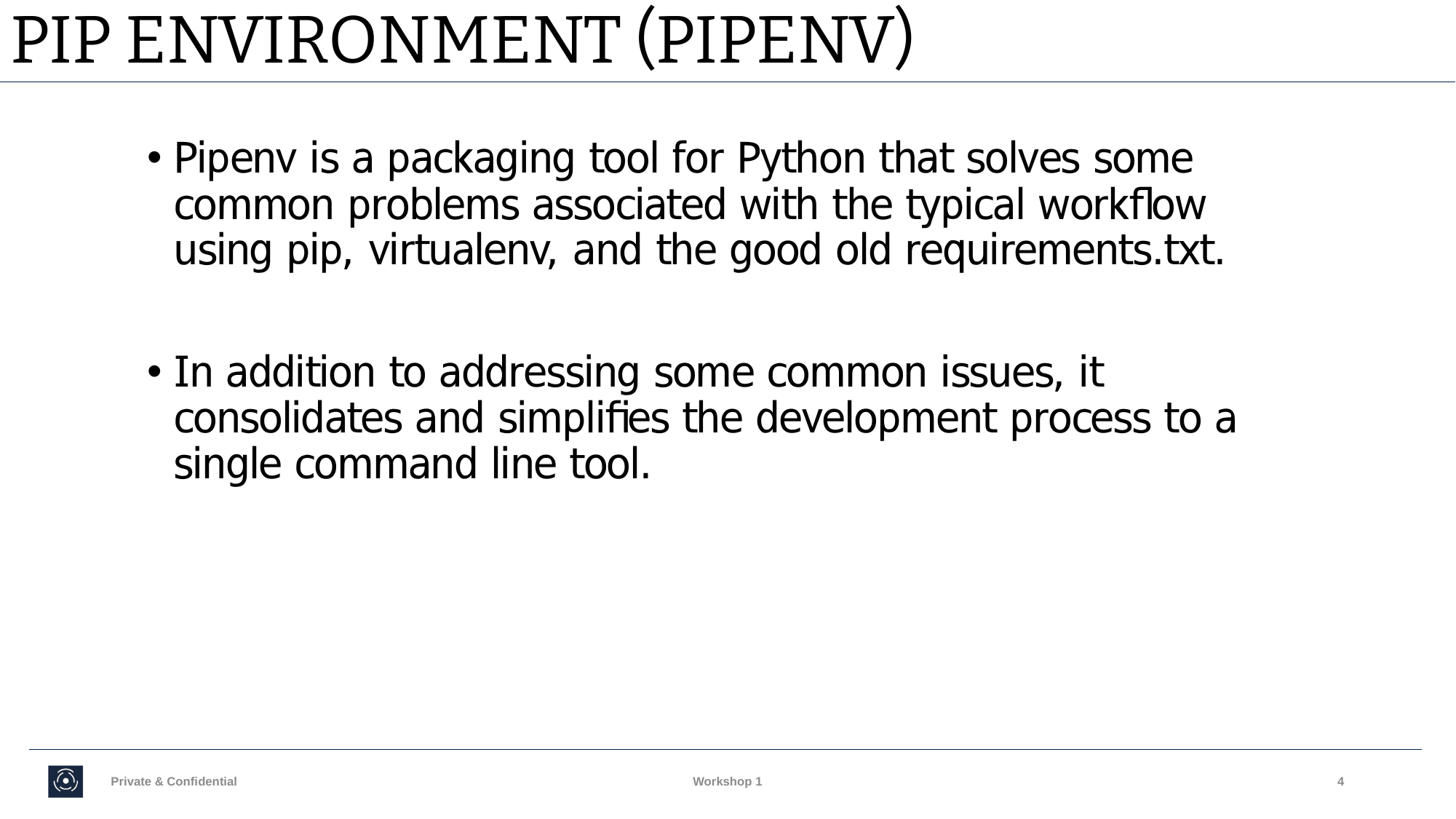

#

PIP ENVIRONMENT (PIPENV)
Pipenv is a packaging tool for Python that solves some common problems associated with the typical workflow using pip, virtualenv, and the good old requirements.txt.

In addition to addressing some common issues, it consolidates and simplifies the development process to a single command line tool.
Private & Confidential
Workshop 1
4